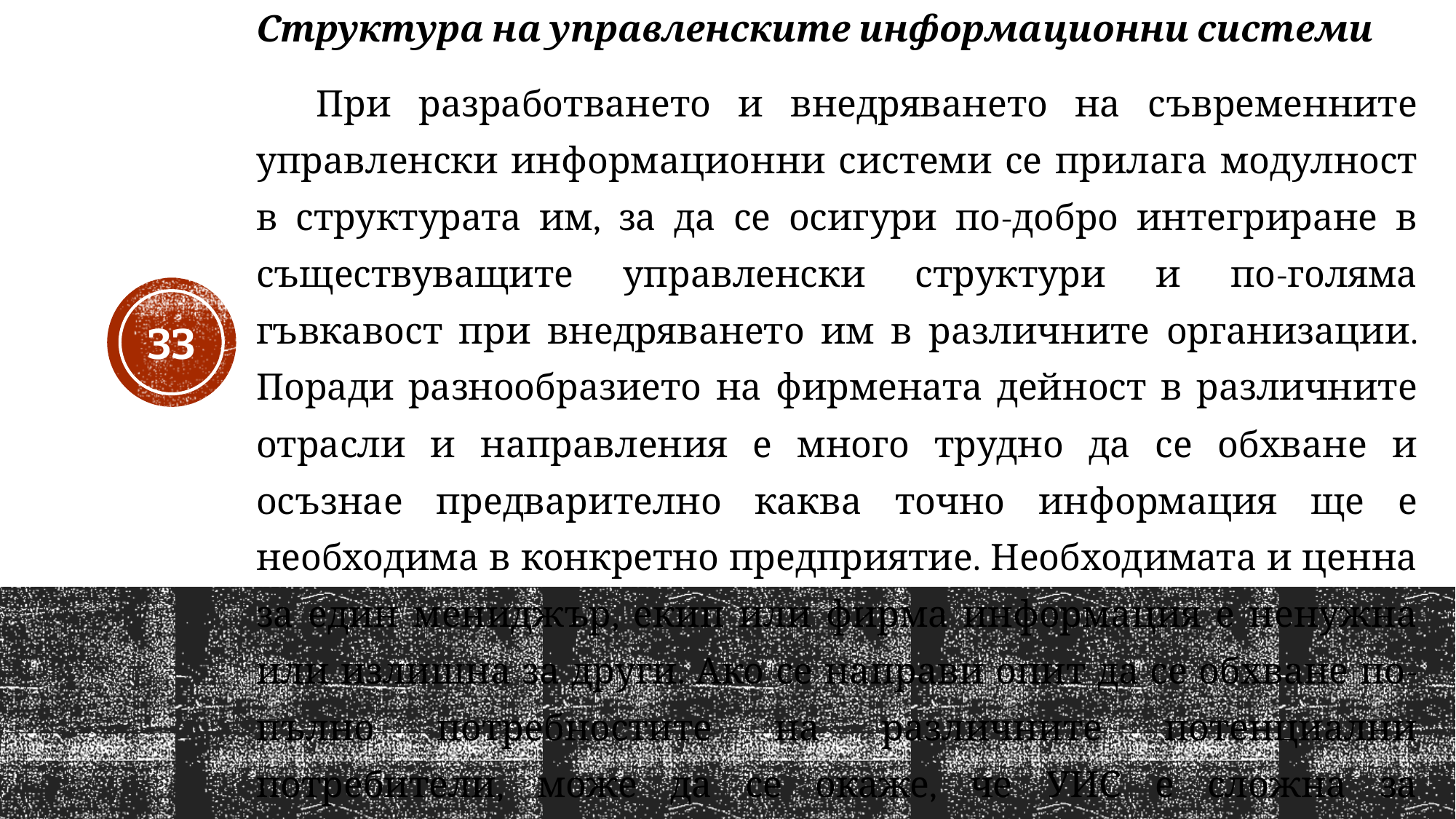

Структура на управленските информационни системи
 При разработването и внедряването на съвременните управленски информационни системи се прилага модулност в структурата им, за да се осигури по-добро интегриране в съществуващите управленски структури и по-голяма гъвкавост при внедряването им в различните организации. Поради разнообразието на фирмената дейност в различните отрасли и направления е много трудно да се обхване и осъзнае предварително каква точно информация ще е необходима в конкретно предприятие. Необходимата и ценна за един мениджър, екип или фирма информация е ненужна или излишна за други. Ако се направи опит да се обхване по-пълно потребностите на различните потенциални потребители, може да се окаже, че УИС е сложна за реализиране, с излишни функции и модули.

33